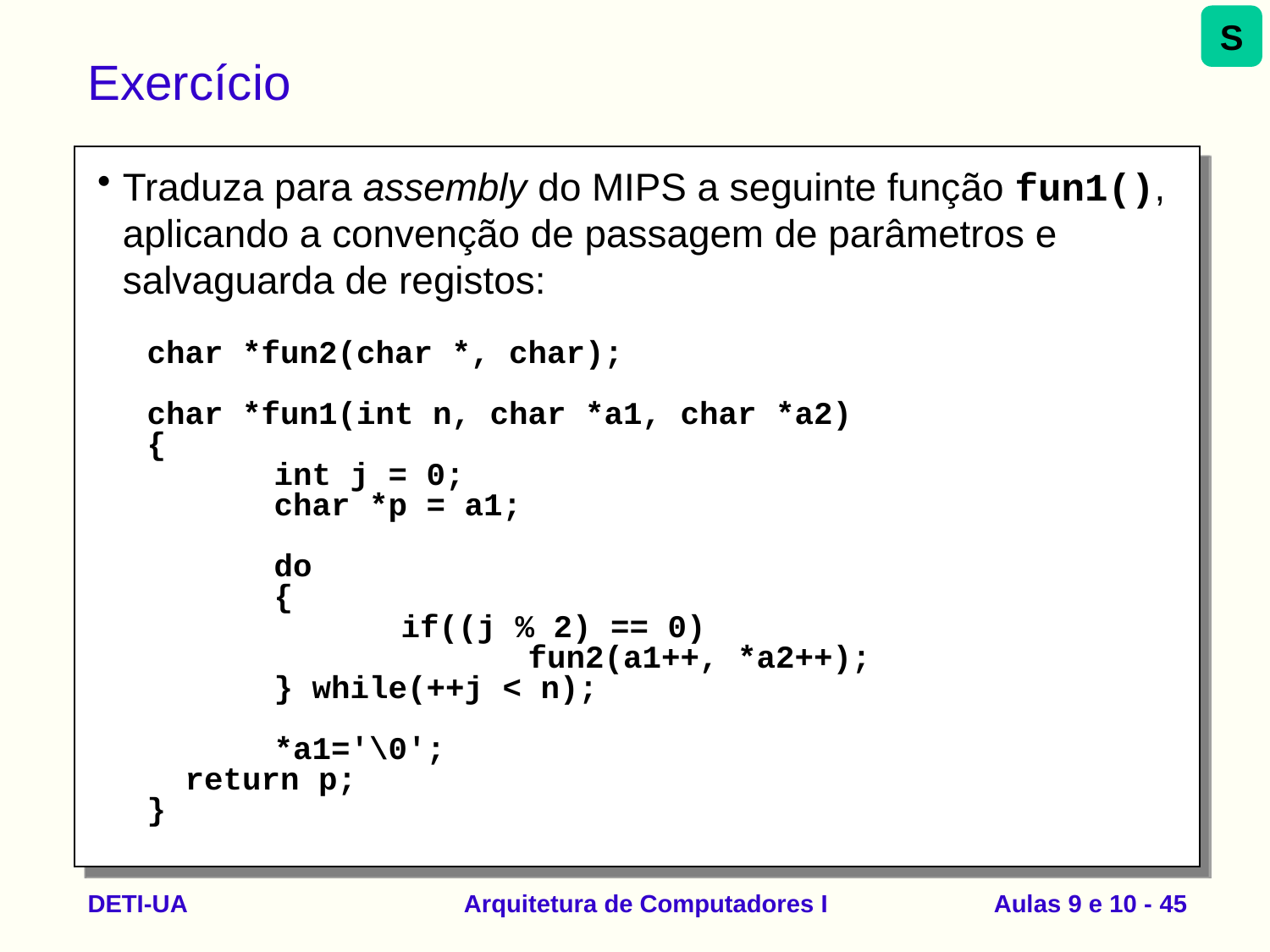

S
# Exercício
Traduza para assembly do MIPS a seguinte função fun1(), aplicando a convenção de passagem de parâmetros e salvaguarda de registos:

char *fun2(char *, char);

char *fun1(int n, char *a1, char *a2)
{
  	int j = 0;
	char *p = a1;

	do
  	{
		if((j % 2) == 0)
	  		fun2(a1++, *a2++);
  	} while(++j < n);

 	*a1='\0';
  return p;
}
DETI-UA
Arquitetura de Computadores I
Aulas 9 e 10 - 45